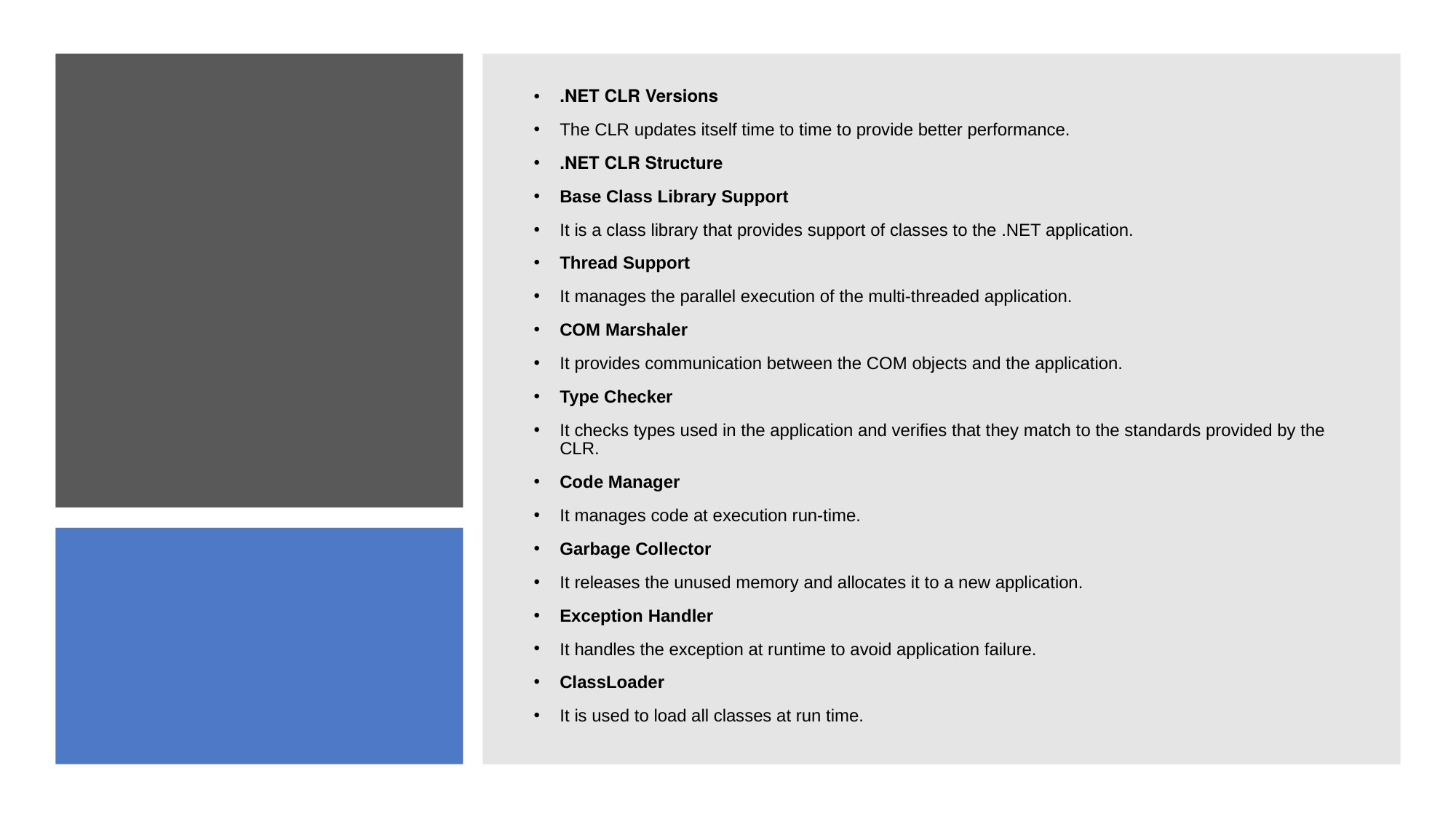

.NET CLR Versions
The CLR updates itself time to time to provide better performance.
.NET CLR Structure
Base Class Library Support
It is a class library that provides support of classes to the .NET application.
Thread Support
It manages the parallel execution of the multi-threaded application.
COM Marshaler
It provides communication between the COM objects and the application.
Type Checker
It checks types used in the application and verifies that they match to the standards provided by the CLR.
Code Manager
It manages code at execution run-time.
Garbage Collector
It releases the unused memory and allocates it to a new application.
Exception Handler
It handles the exception at runtime to avoid application failure.
ClassLoader
It is used to load all classes at run time.